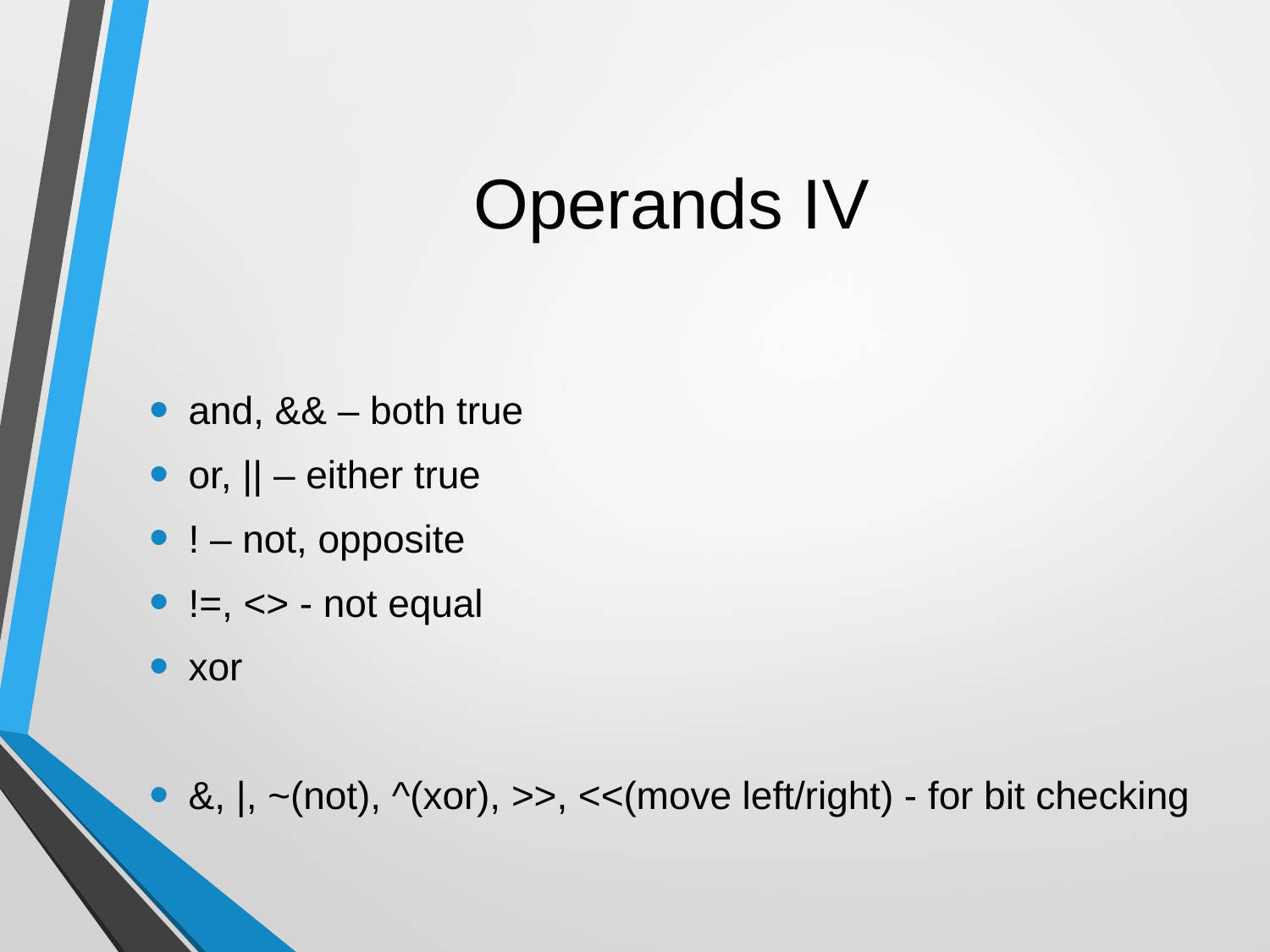

# Operands IV
and, && – both true
or, || – either true
! – not, opposite
!=, <> - not equal
xor

&, |, ~(not), ^(xor), >>, <<(move left/right) - for bit checking